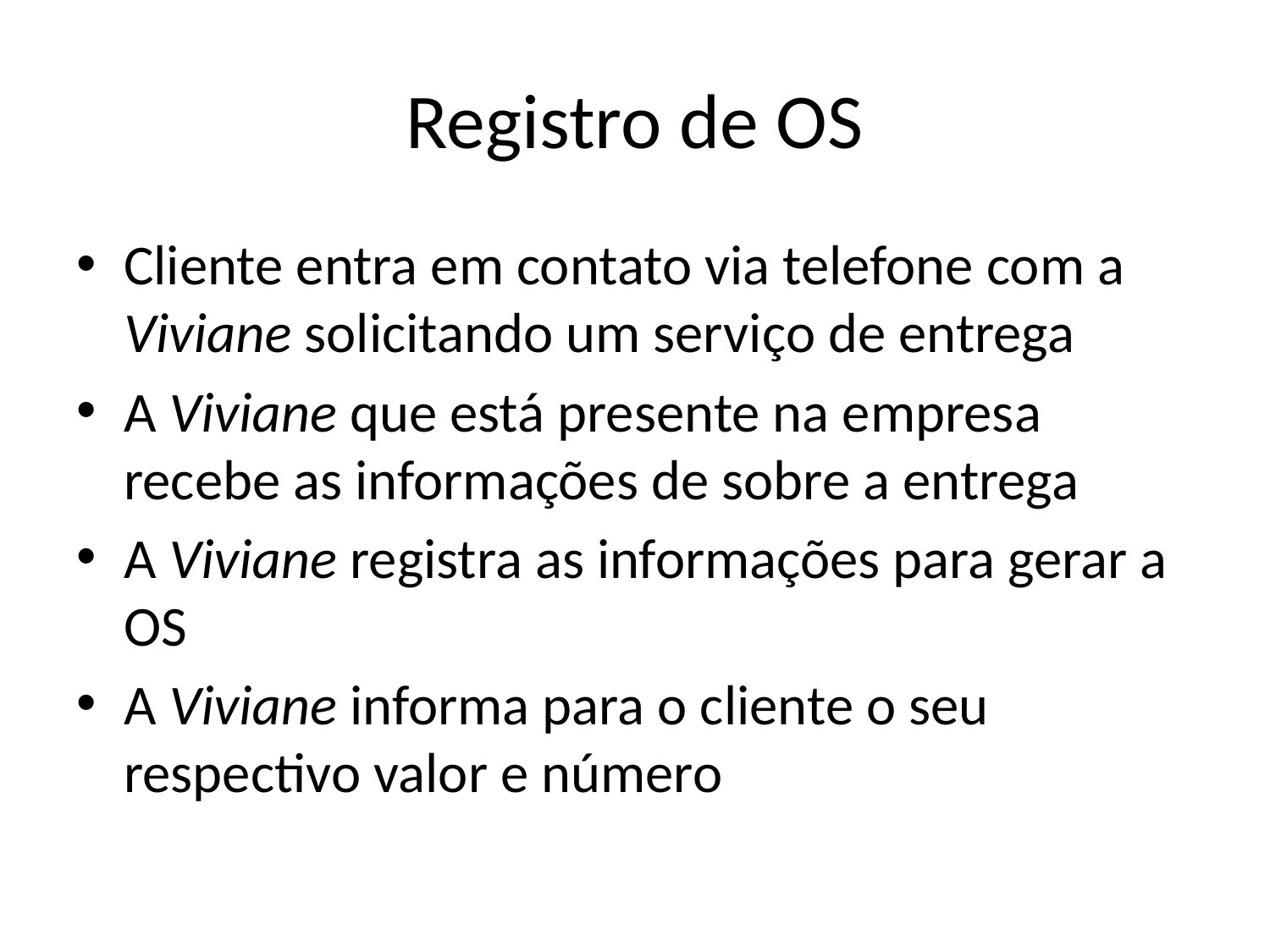

# Registro de OS
Cliente entra em contato via telefone com a Viviane solicitando um serviço de entrega
A Viviane que está presente na empresa recebe as informações de sobre a entrega
A Viviane registra as informações para gerar a OS
A Viviane informa para o cliente o seu respectivo valor e número